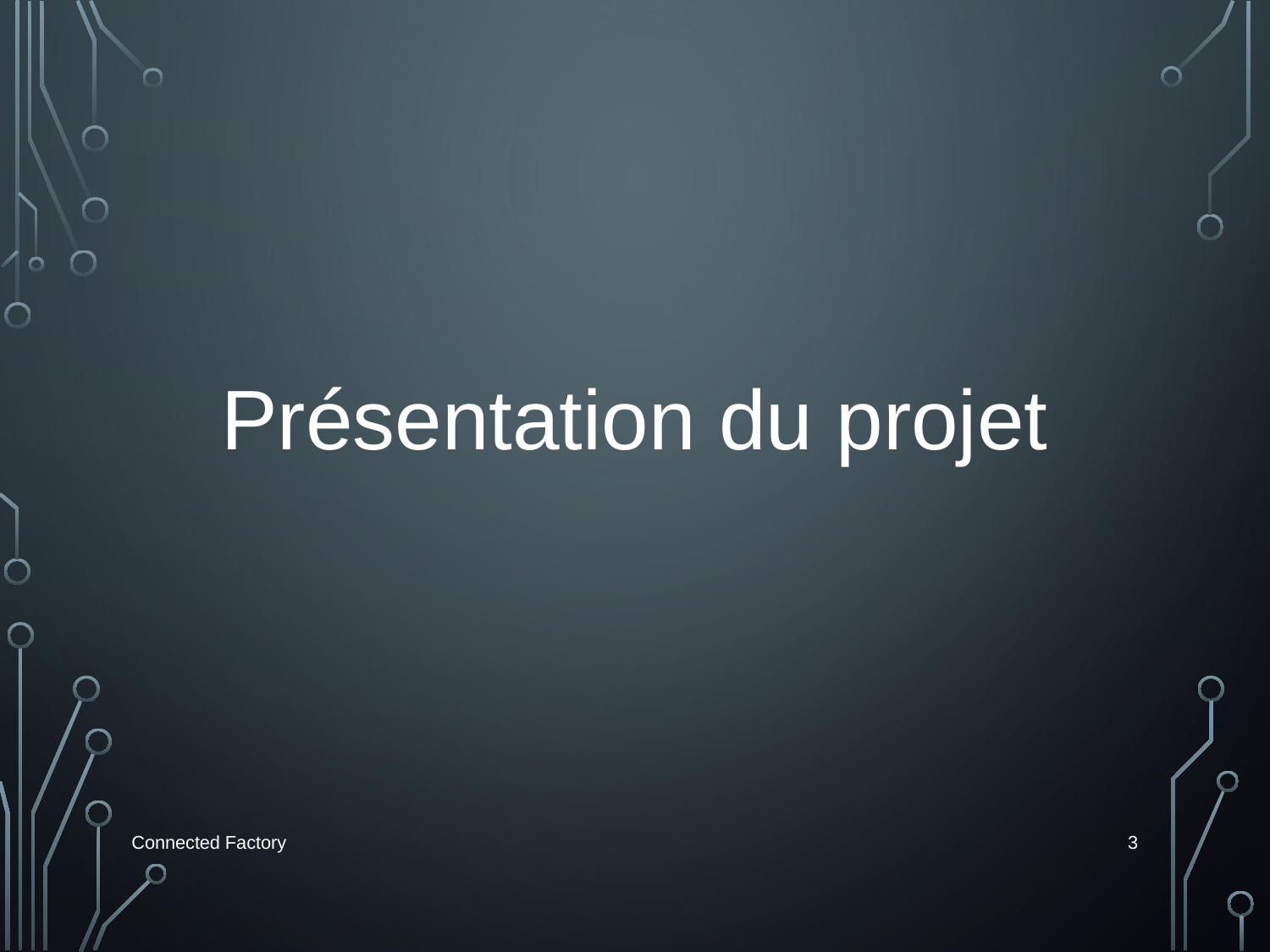

# Présentation du projet
3
Connected Factory